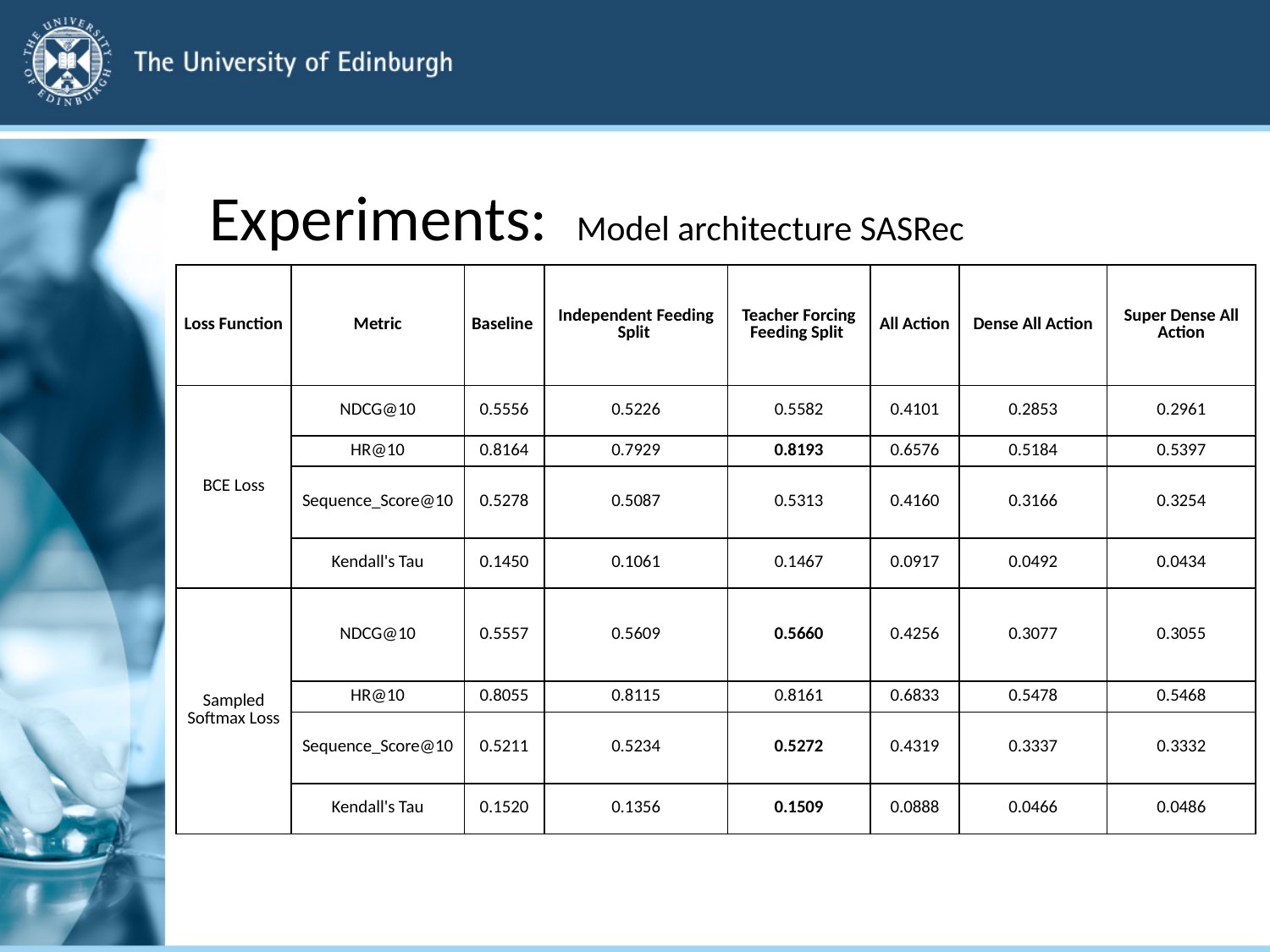

# Experiments:  Model architecture SASRec
| Loss Function | Metric | Baseline | Independent Feeding Split | Teacher Forcing Feeding Split | All Action | Dense All Action | Super Dense All Action |
| --- | --- | --- | --- | --- | --- | --- | --- |
| BCE Loss | NDCG@10 | 0.5556 | 0.5226 | 0.5582 | 0.4101 | 0.2853 | 0.2961 |
|  | HR@10 | 0.8164 | 0.7929 | 0.8193 | 0.6576 | 0.5184 | 0.5397 |
|  | Sequence\_Score@10 | 0.5278 | 0.5087 | 0.5313 | 0.4160 | 0.3166 | 0.3254 |
|  | Kendall's Tau | 0.1450 | 0.1061 | 0.1467 | 0.0917 | 0.0492 | 0.0434 |
| Sampled Softmax Loss | NDCG@10 | 0.5557 | 0.5609 | 0.5660 | 0.4256 | 0.3077 | 0.3055 |
|  | HR@10 | 0.8055 | 0.8115 | 0.8161 | 0.6833 | 0.5478 | 0.5468 |
|  | Sequence\_Score@10 | 0.5211 | 0.5234 | 0.5272 | 0.4319 | 0.3337 | 0.3332 |
|  | Kendall's Tau | 0.1520 | 0.1356 | 0.1509 | 0.0888 | 0.0466 | 0.0486 |